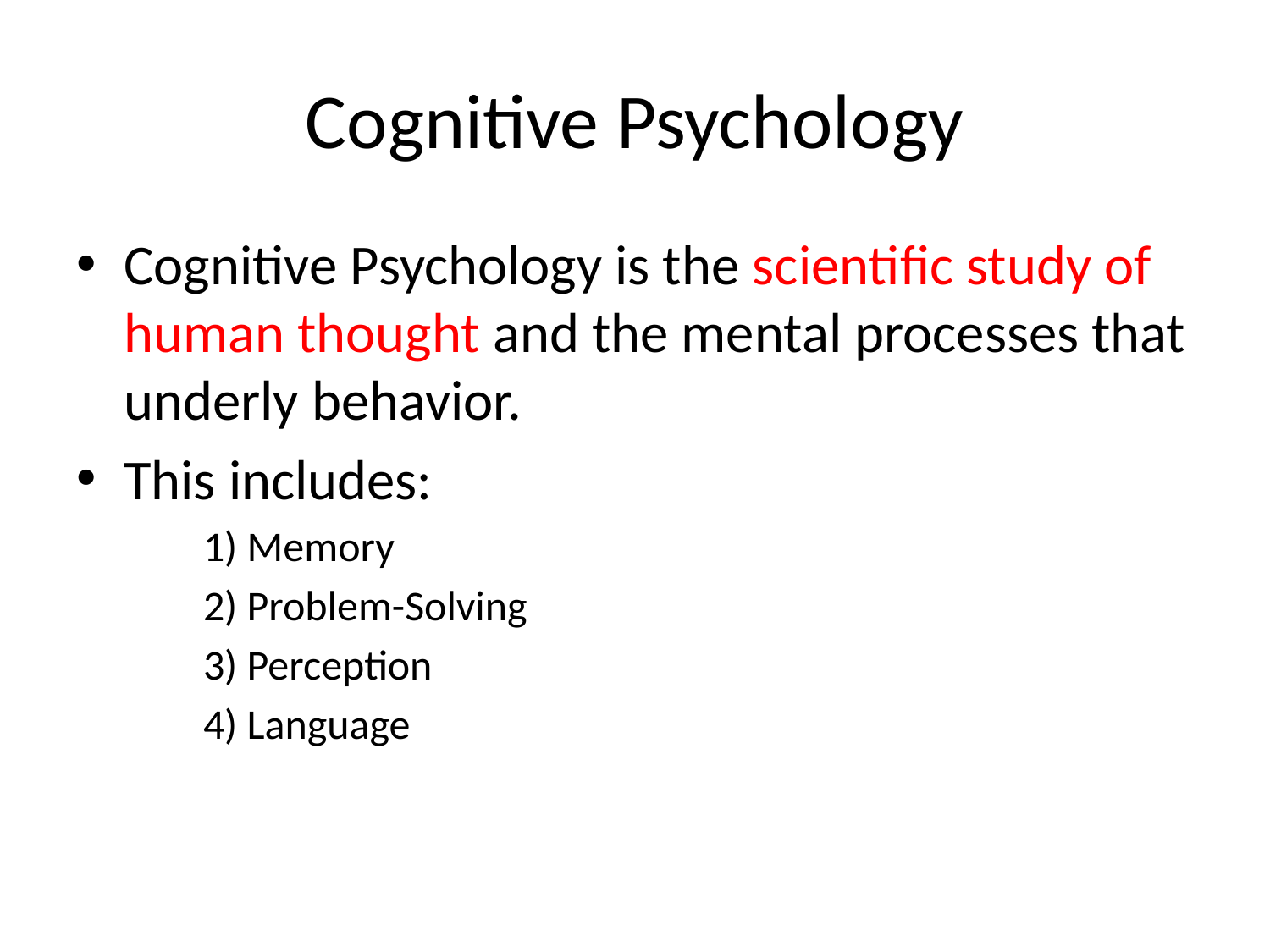

# Cognitive Psychology
Cognitive Psychology is the scientific study of human thought and the mental processes that underly behavior.
This includes:
1) Memory
2) Problem-Solving
3) Perception
4) Language